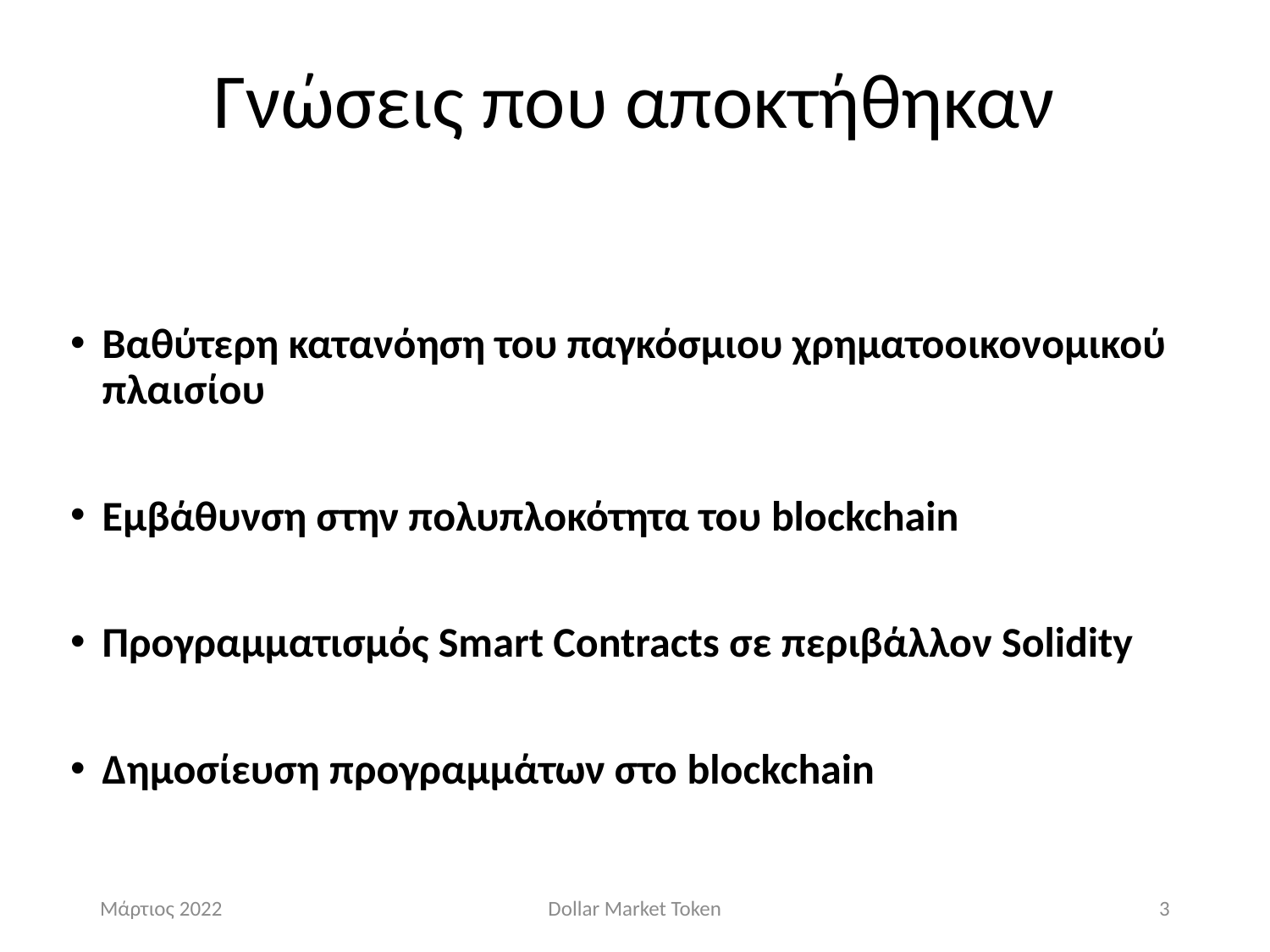

# Γνώσεις που αποκτήθηκαν
Βαθύτερη κατανόηση του παγκόσμιου χρηματοοικονομικού πλαισίου

Εμβάθυνση στην πολυπλοκότητα του blockchain

Προγραμματισμός Smart Contracts σε περιβάλλον Solidity

Δημοσίευση προγραμμάτων στο blockchain
Μάρτιος 2022
Dollar Market Token
3